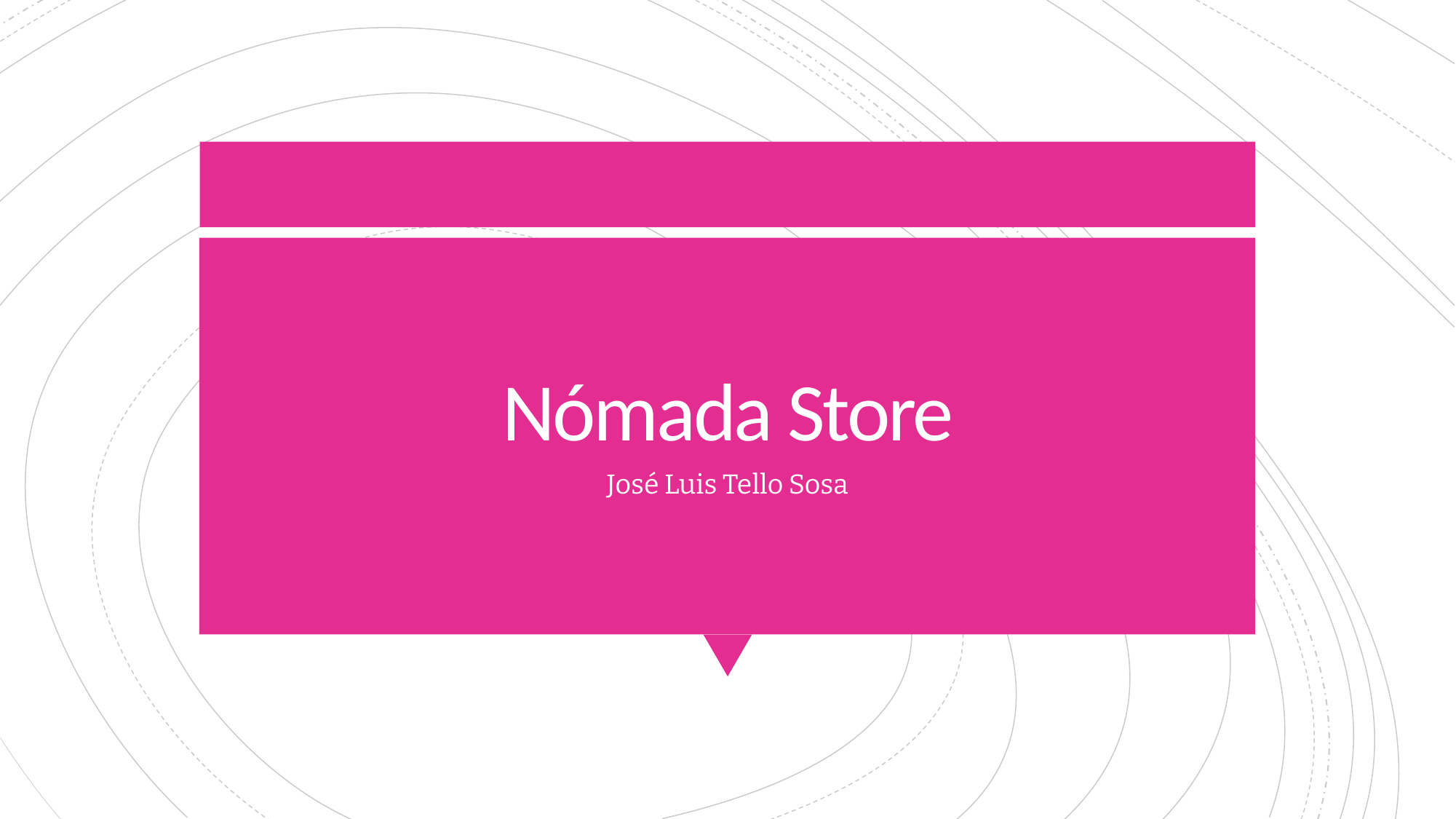

# Nómada Store
José Luis Tello Sosa